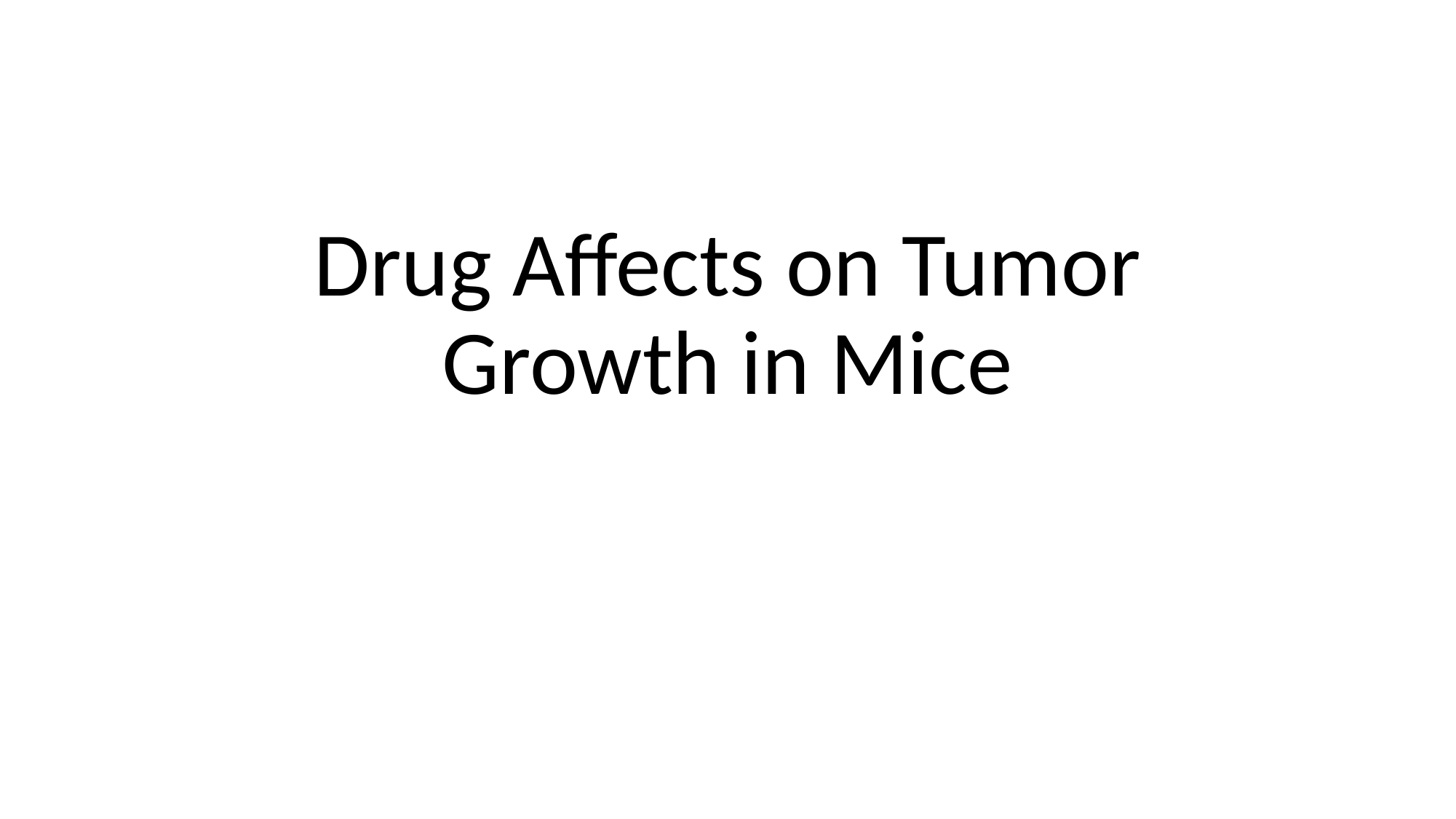

# Drug Affects on Tumor Growth in Mice